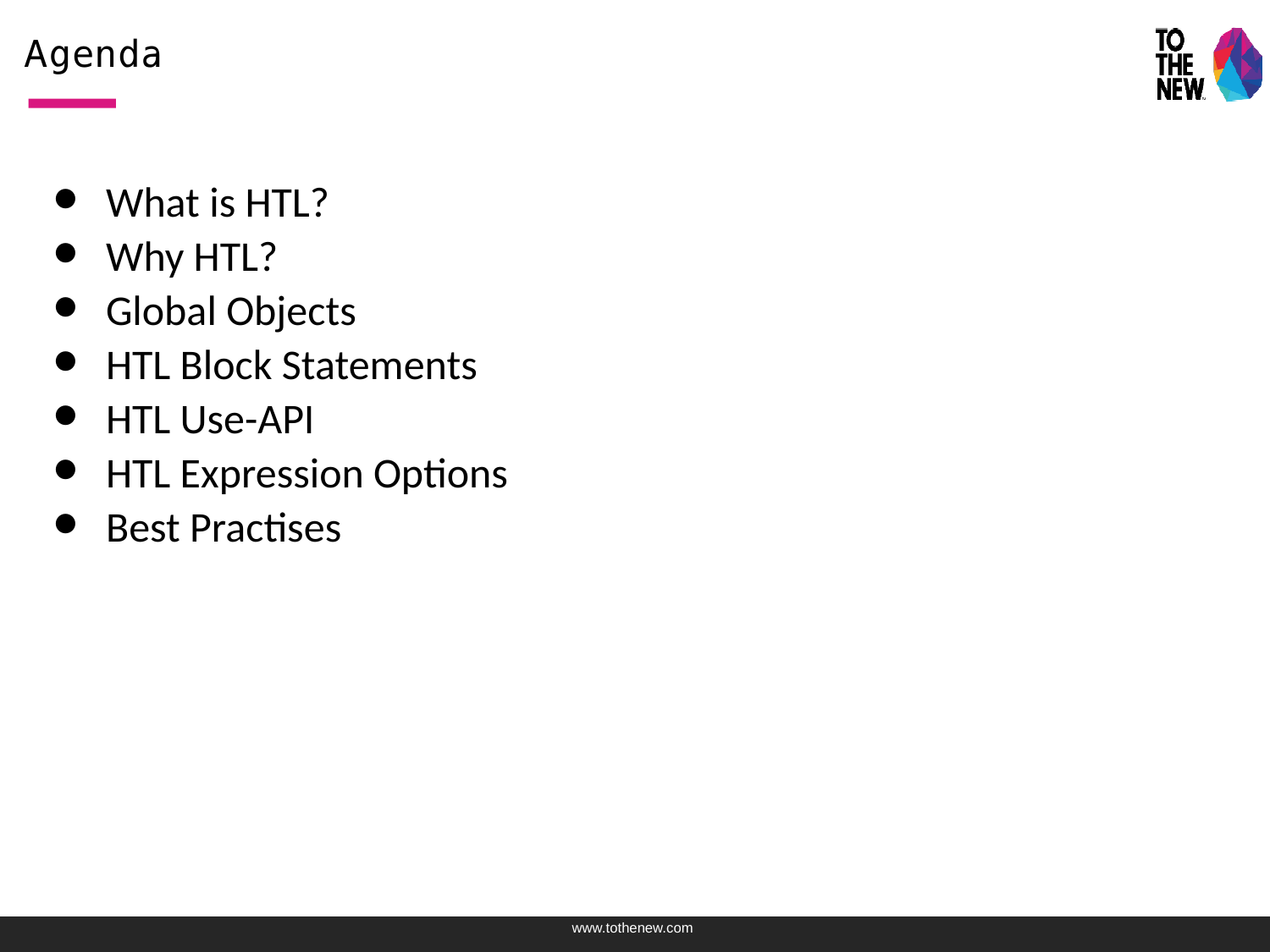

# Agenda

What is HTL?
Why HTL?
Global Objects
HTL Block Statements
HTL Use-API
HTL Expression Options
Best Practises